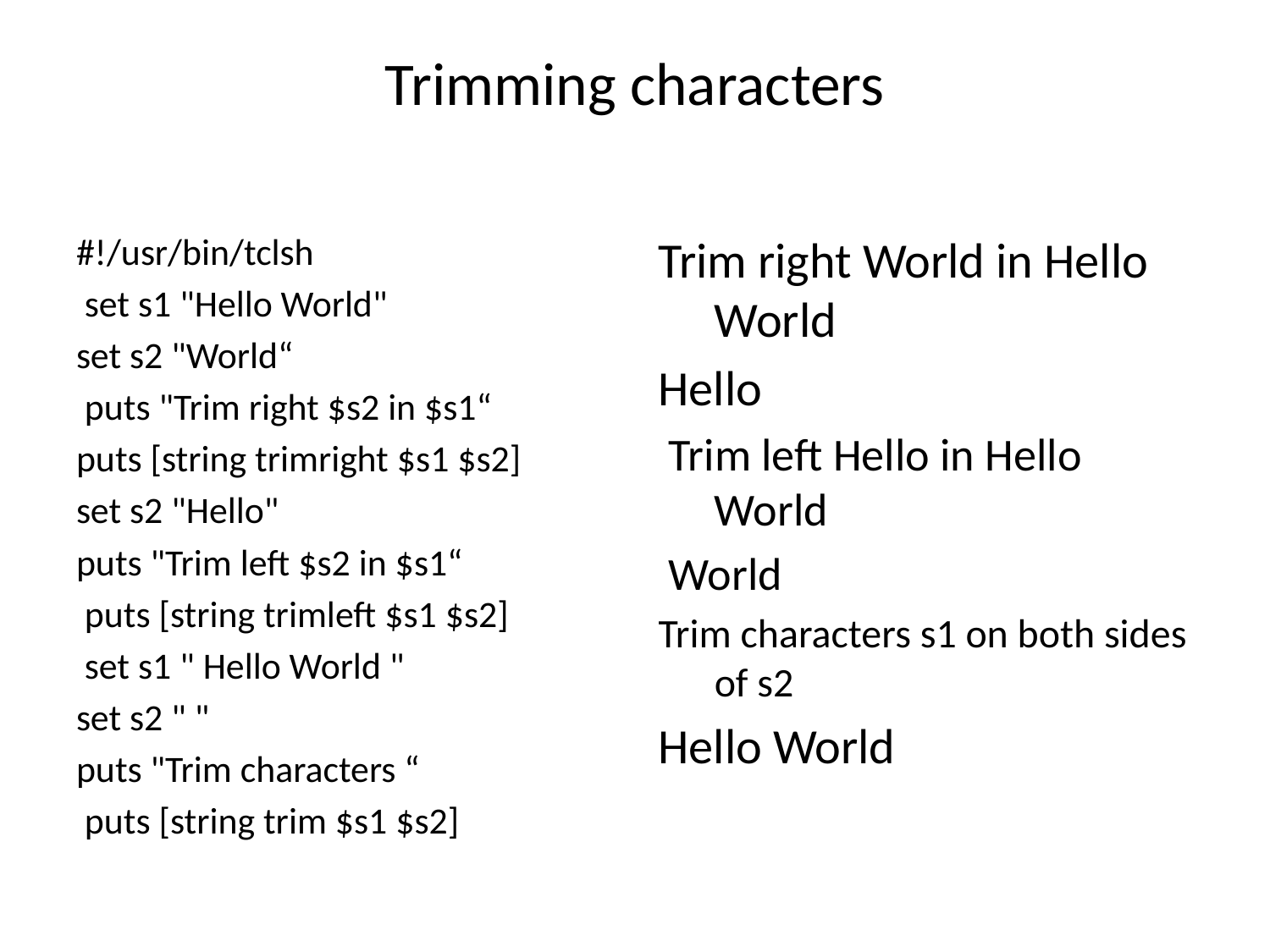

# Trimming characters
#!/usr/bin/tclsh
 set s1 "Hello World"
set s2 "World“
 puts "Trim right $s2 in $s1“
puts [string trimright $s1 $s2]
set s2 "Hello"
puts "Trim left $s2 in $s1“
 puts [string trimleft $s1 $s2]
 set s1 " Hello World "
set s2 " "
puts "Trim characters “
 puts [string trim $s1 $s2]
Trim right World in Hello World
Hello
 Trim left Hello in Hello World
 World
Trim characters s1 on both sides of s2
Hello World